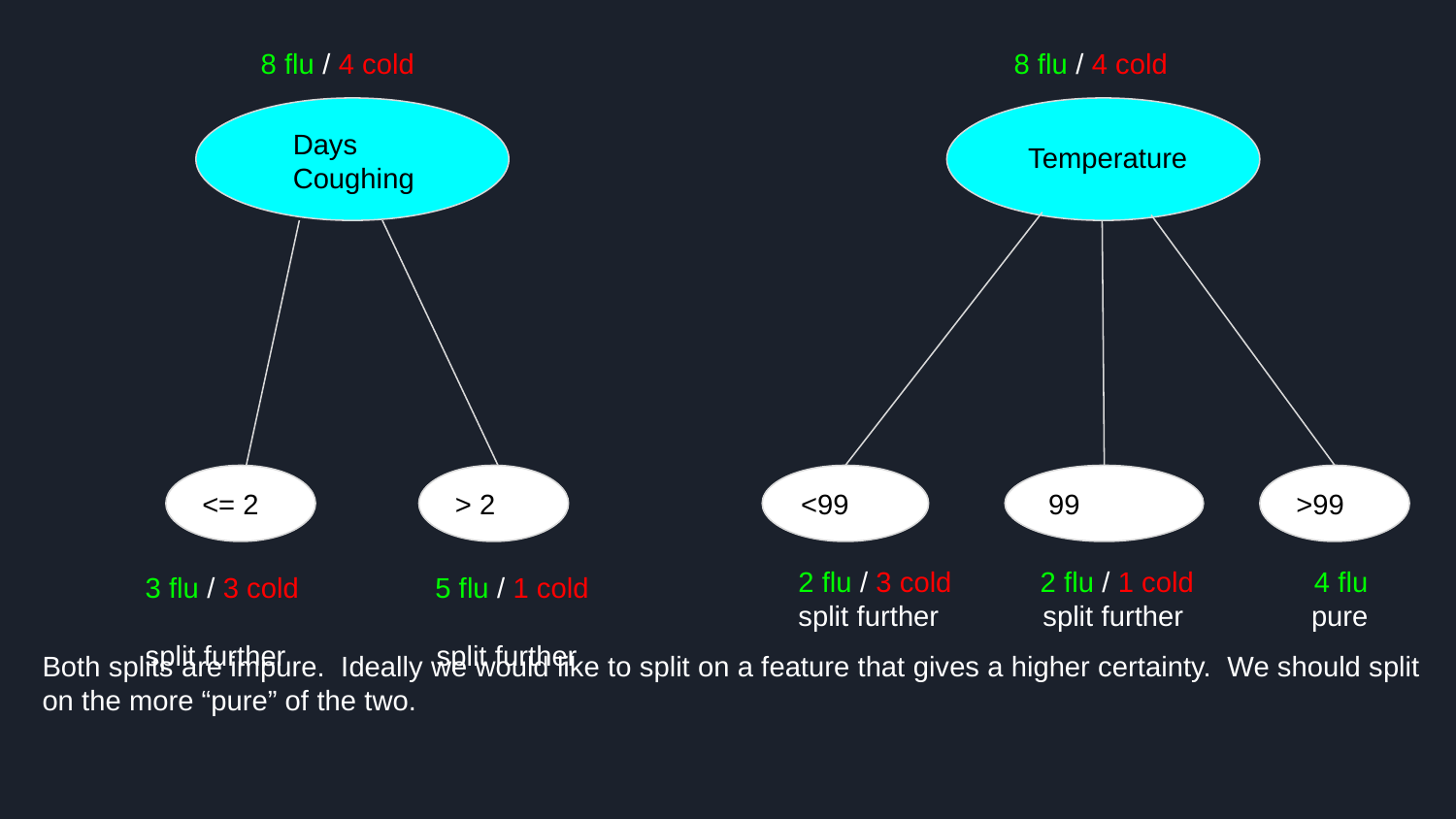

8 flu / 4 cold
8 flu / 4 cold

Days Coughing
Temperature
<= 2
> 2
<99
99
>99
2 flu / 3 cold           2 flu / 1 cold               4 flu
split further             split further                pure
3 flu / 3 cold                 5 flu / 1 cold
split further		split further
Both splits are impure.  Ideally we would like to split on a feature that gives a higher certainty.  We should split on the more “pure” of the two.